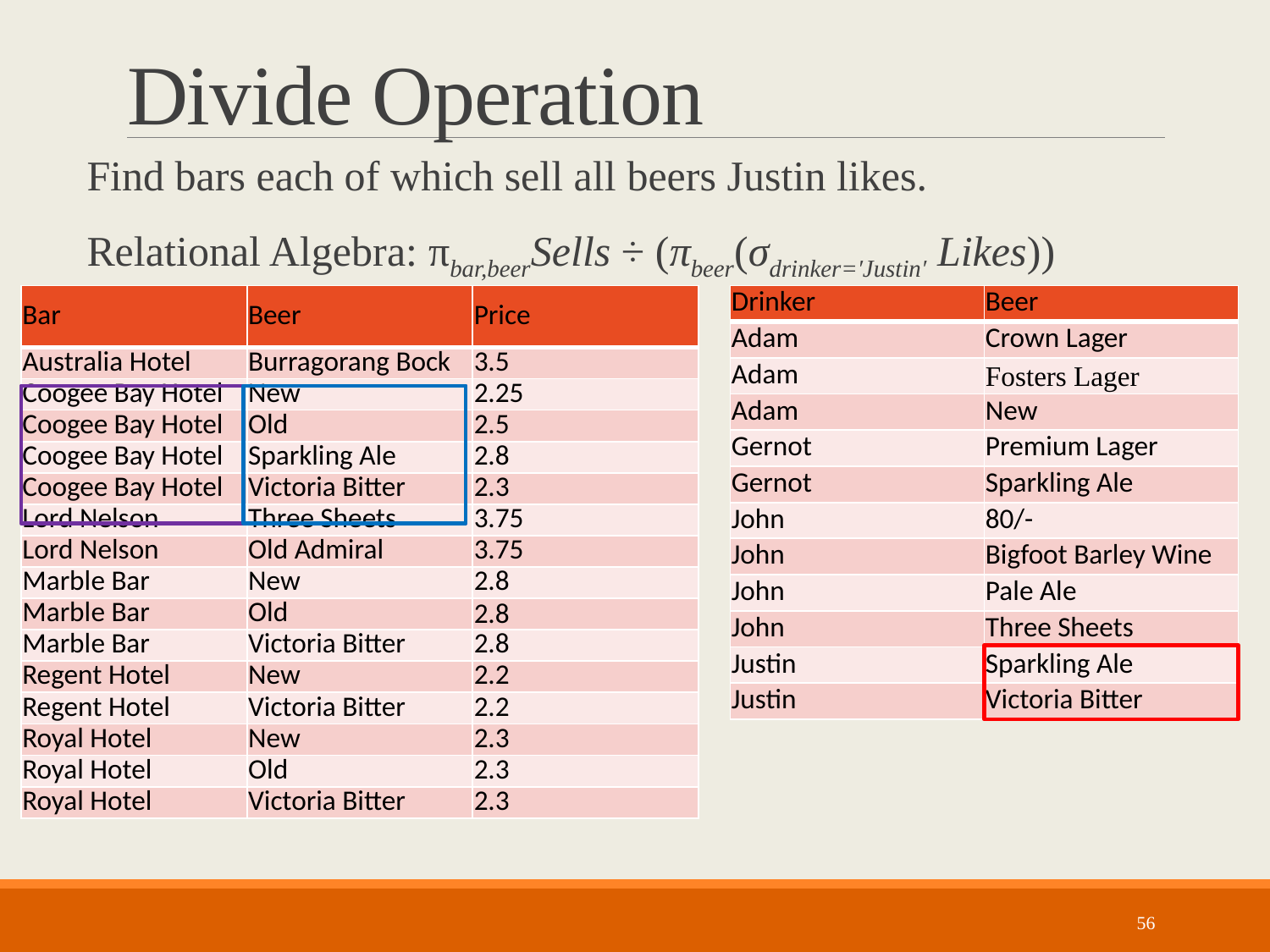

# Divide Operation
Find bars each of which sell all beers Justin likes.
Relational Algebra: πbar,beerSells ÷ (πbeer(σdrinker=′Justin′ Likes))
| Bar | Beer | Price |
| --- | --- | --- |
| Australia Hotel | Burragorang Bock | 3.5 |
| Coogee Bay Hotel | New | 2.25 |
| Coogee Bay Hotel | Old | 2.5 |
| Coogee Bay Hotel | Sparkling Ale | 2.8 |
| Coogee Bay Hotel | Victoria Bitter | 2.3 |
| Lord Nelson | Three Sheets | 3.75 |
| Lord Nelson | Old Admiral | 3.75 |
| Marble Bar | New | 2.8 |
| Marble Bar | Old | 2.8 |
| Marble Bar | Victoria Bitter | 2.8 |
| Regent Hotel | New | 2.2 |
| Regent Hotel | Victoria Bitter | 2.2 |
| Royal Hotel | New | 2.3 |
| Royal Hotel | Old | 2.3 |
| Royal Hotel | Victoria Bitter | 2.3 |
| Drinker | Beer |
| --- | --- |
| Adam | Crown Lager |
| Adam | Fosters Lager |
| Adam | New |
| Gernot | Premium Lager |
| Gernot | Sparkling Ale |
| John | 80/- |
| John | Bigfoot Barley Wine |
| John | Pale Ale |
| John | Three Sheets |
| Justin | Sparkling Ale |
| Justin | Victoria Bitter |

56